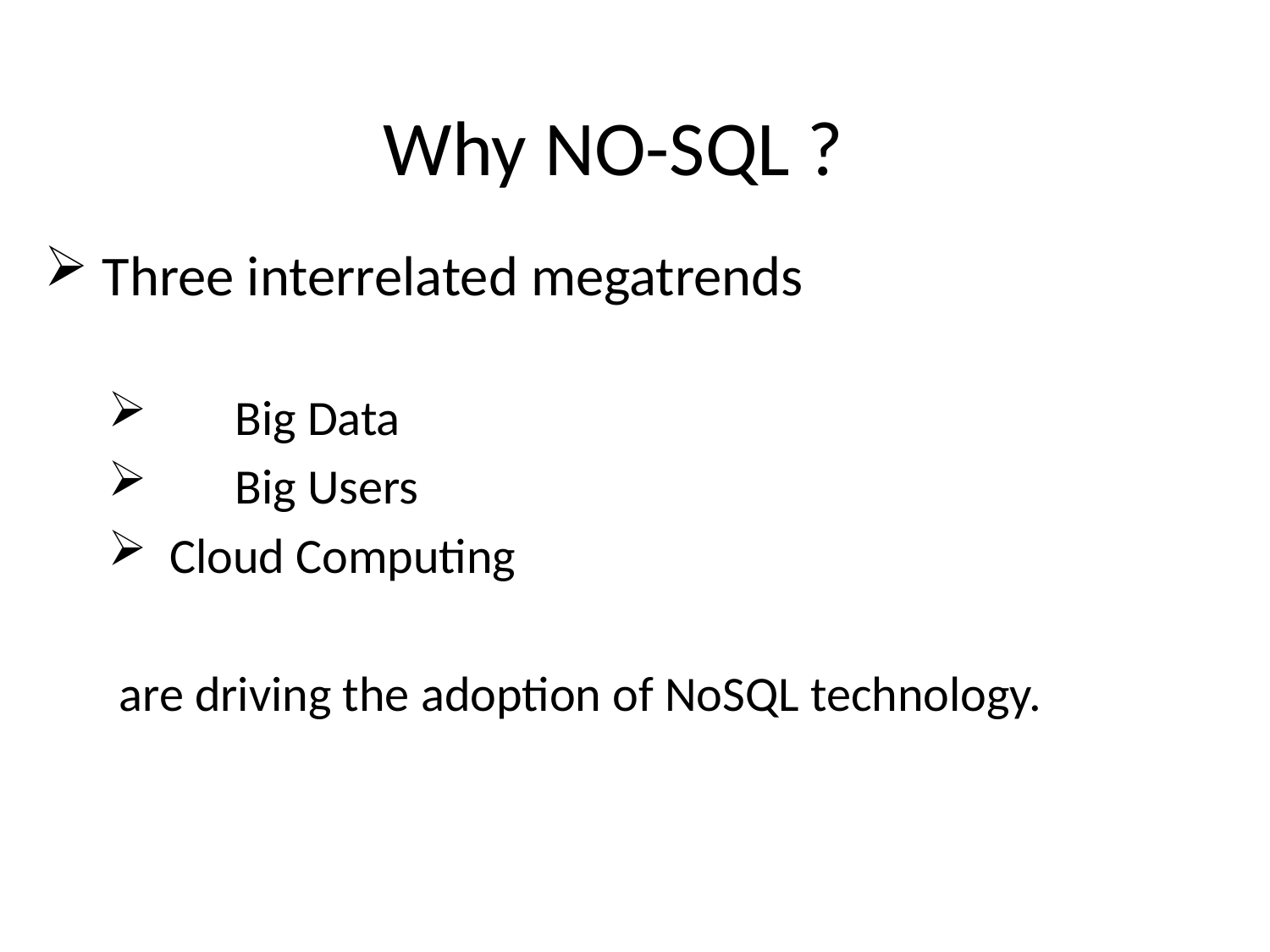

# Why NO-SQL ?
 Three interrelated megatrends

 	Big Data
 	Big Users
  Cloud Computing

 are driving the adoption of NoSQL technology.